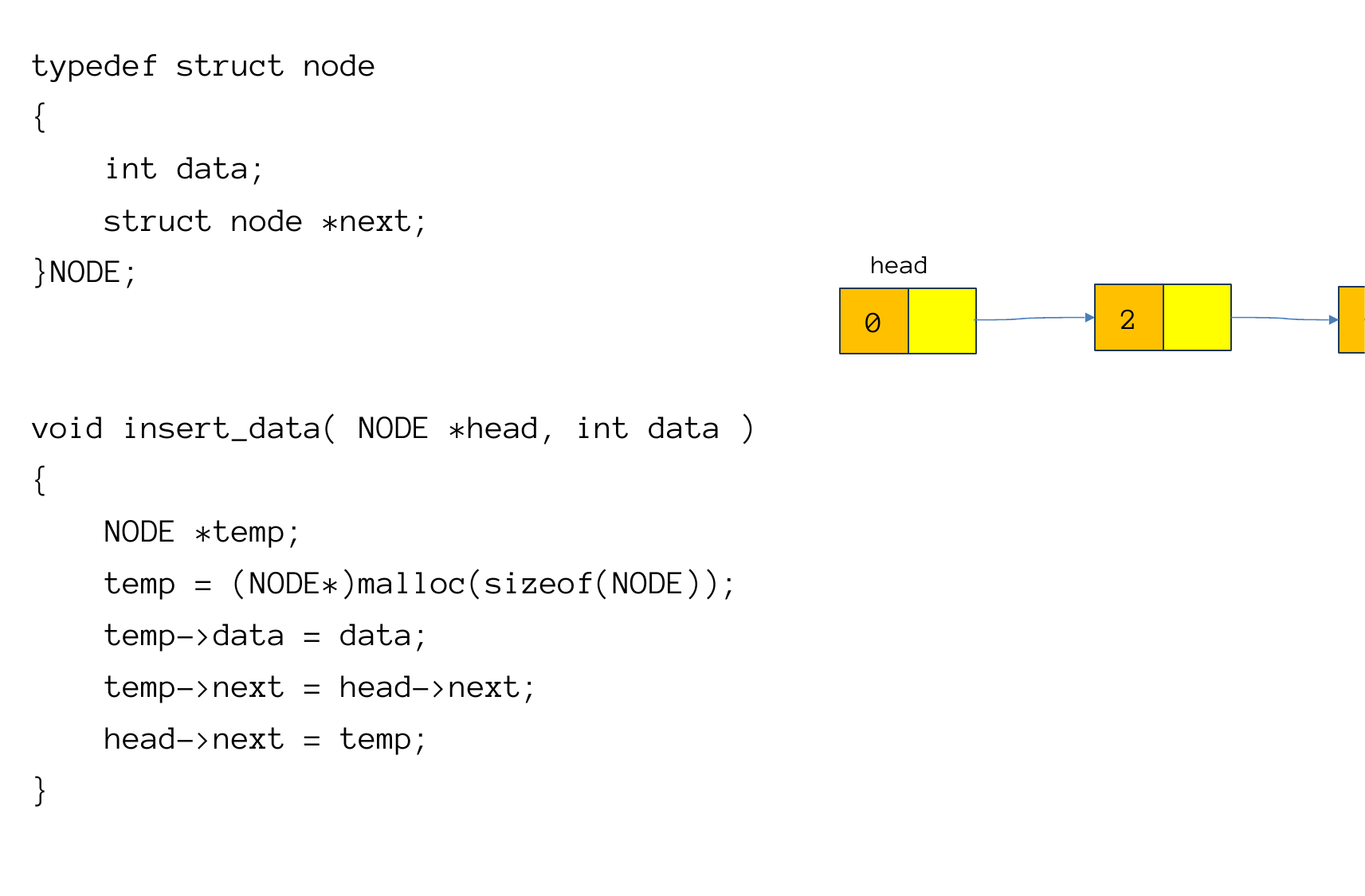

typedef struct node
{
    int data;
    struct node *next;
}NODE;

void insert_data( NODE *head, int data )
{
    NODE *temp;
    temp = (NODE*)malloc(sizeof(NODE));
    temp->data = data;
    temp->next = head->next;
    head->next = temp;
}
head
2

1
0
0